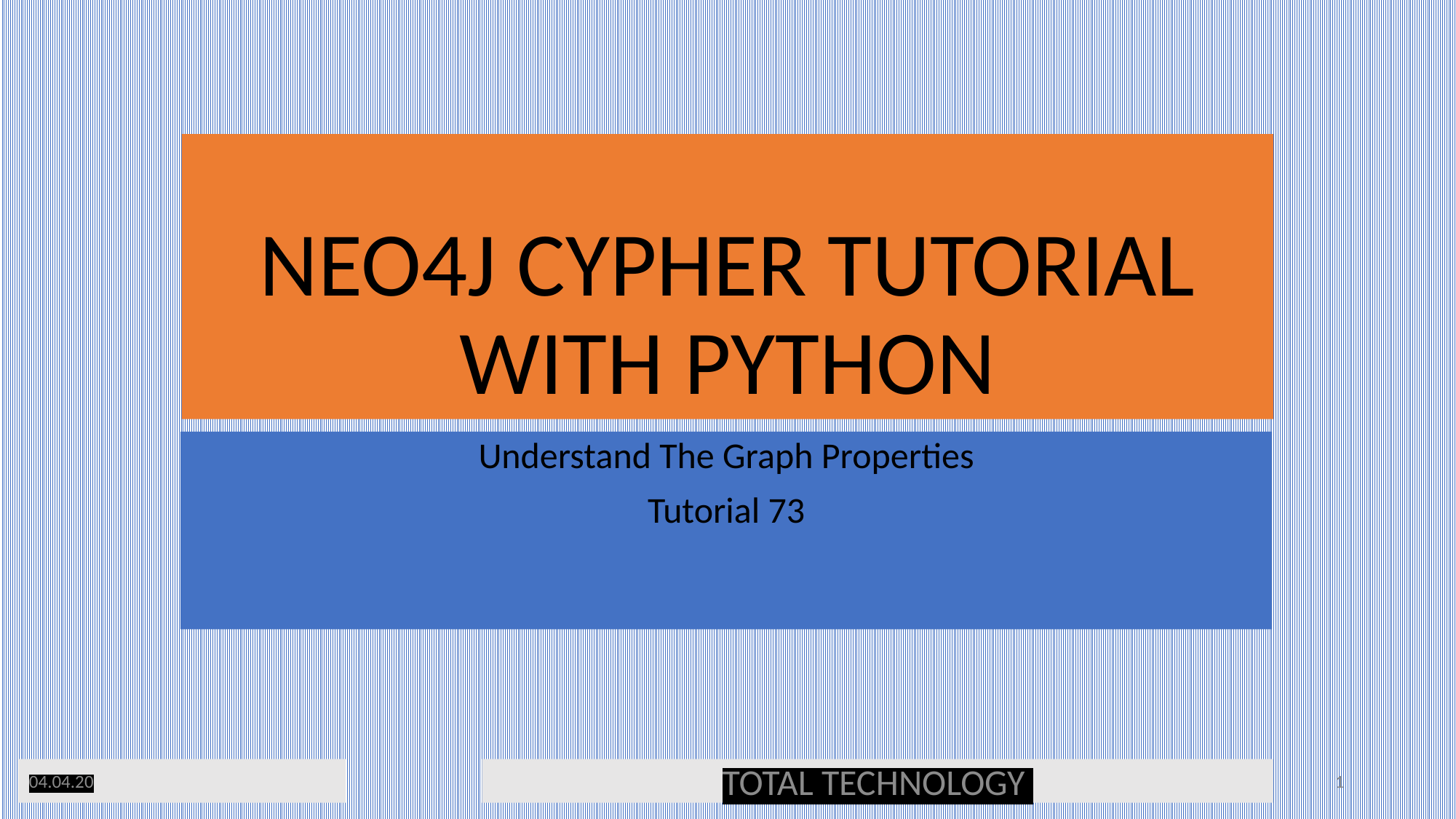

# NEO4J CYPHER TUTORIAL WITH PYTHON
Understand The Graph Properties
Tutorial 73

04.04.20
TOTAL TECHNOLOGY
1